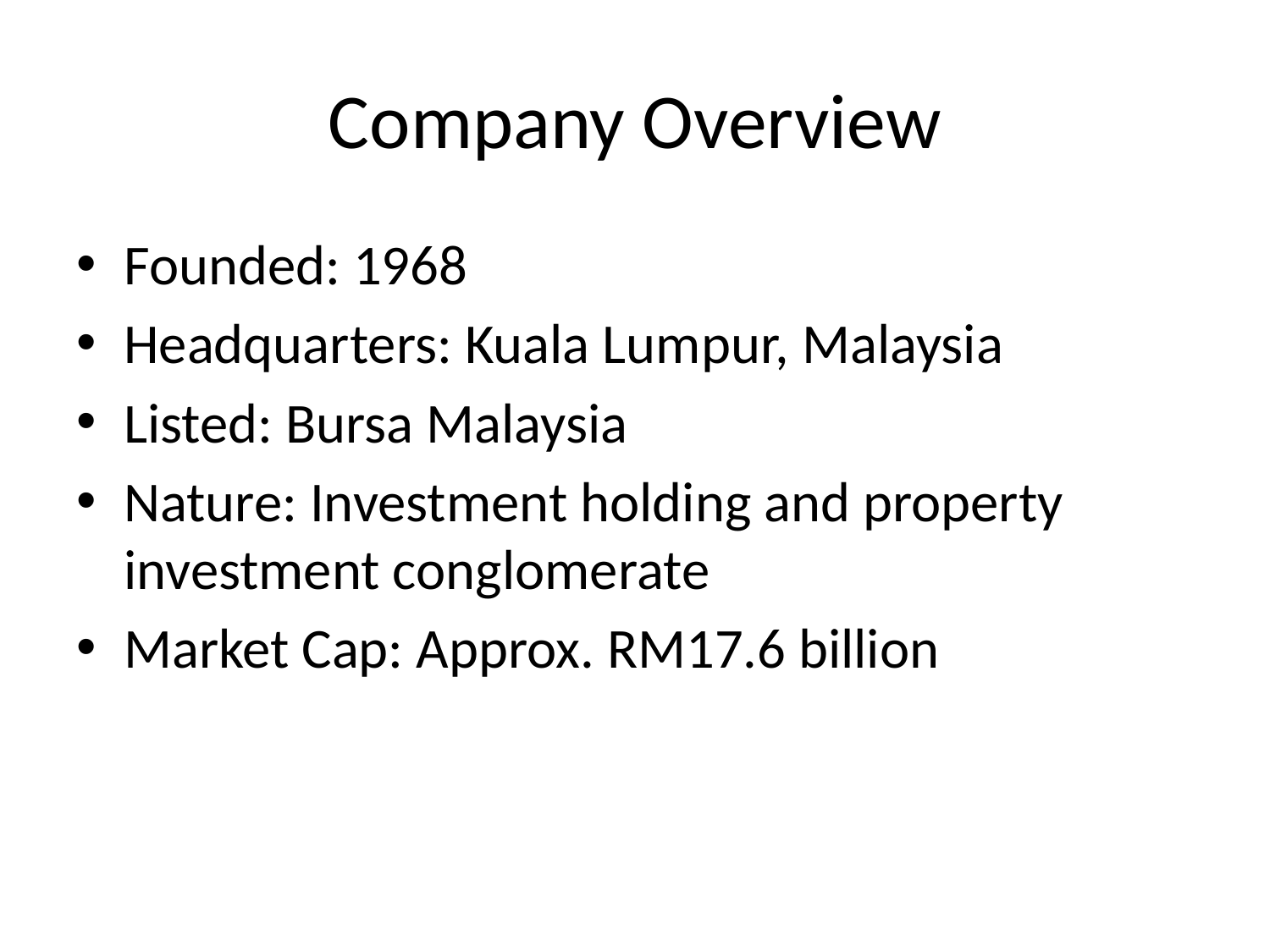

# Company Overview
Founded: 1968
Headquarters: Kuala Lumpur, Malaysia
Listed: Bursa Malaysia
Nature: Investment holding and property investment conglomerate
Market Cap: Approx. RM17.6 billion